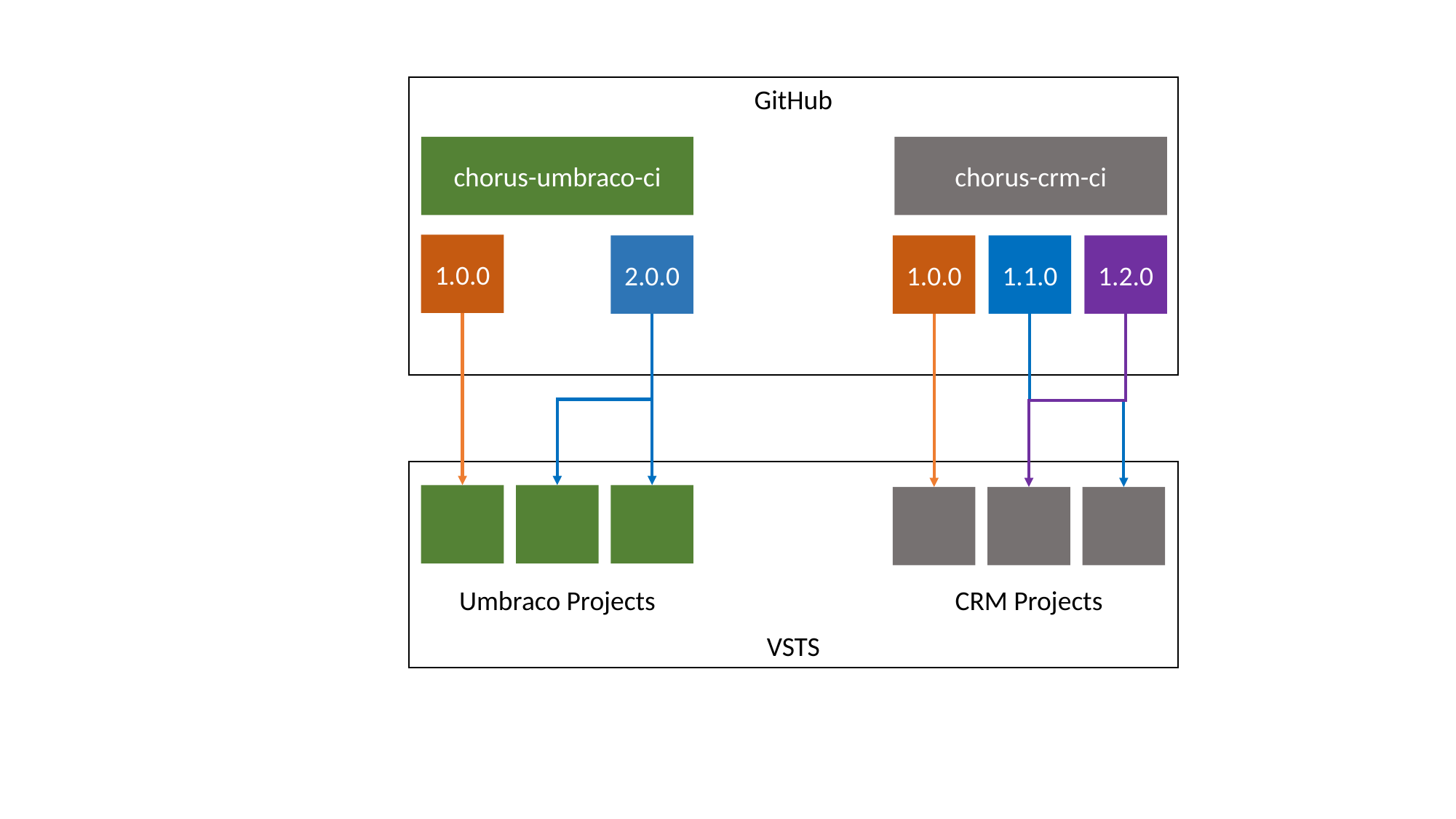

GitHub
chorus-crm-ci
chorus-umbraco-ci
1.0.0
2.0.0
1.0.0
1.1.0
1.2.0
VSTS

Umbraco Projects
CRM Projects